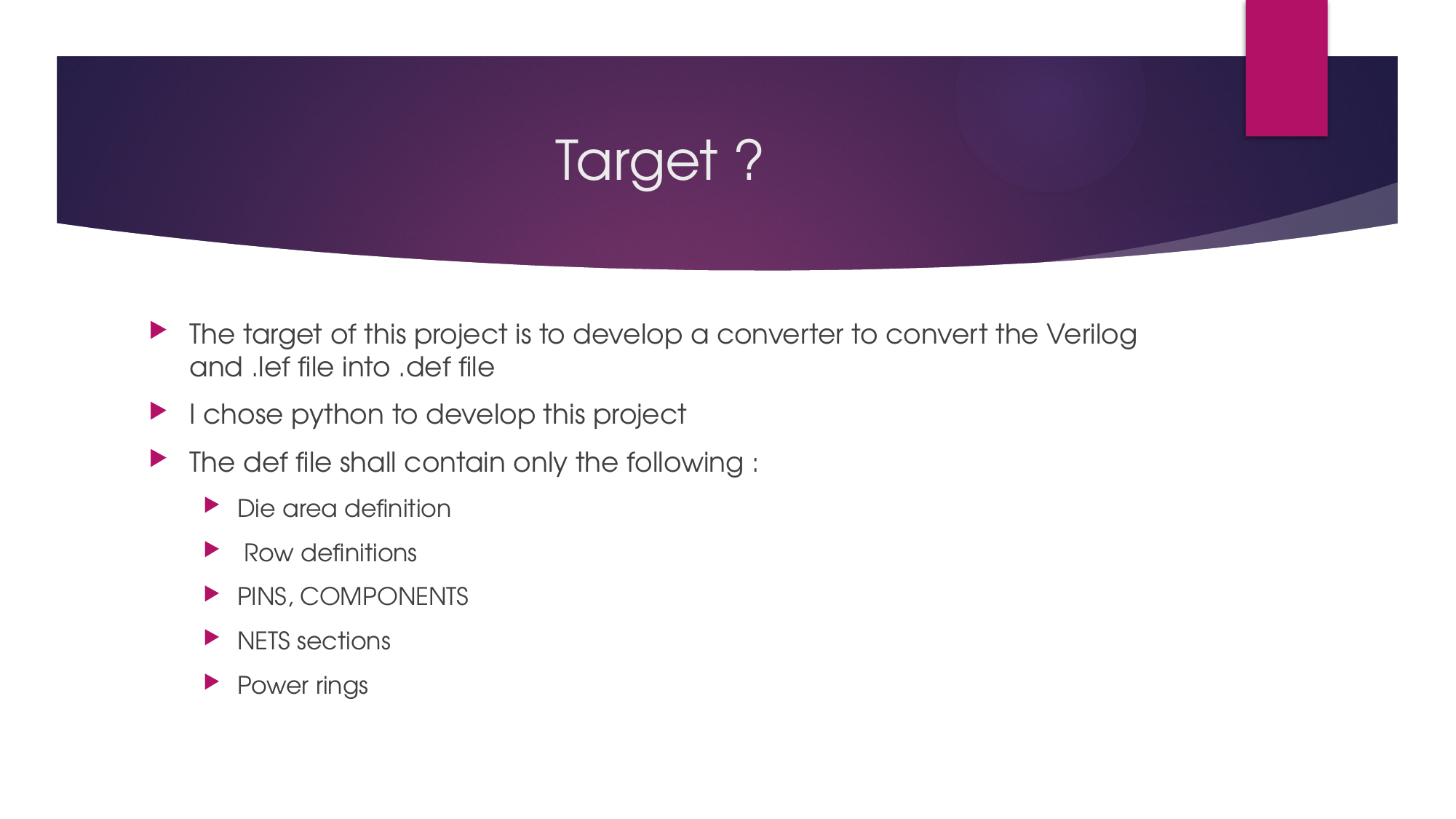

# Target ?
The target of this project is to develop a converter to convert the Verilog and .lef file into .def file
I chose python to develop this project
The def file shall contain only the following :
Die area definition
 Row definitions
PINS, COMPONENTS
NETS sections
Power rings